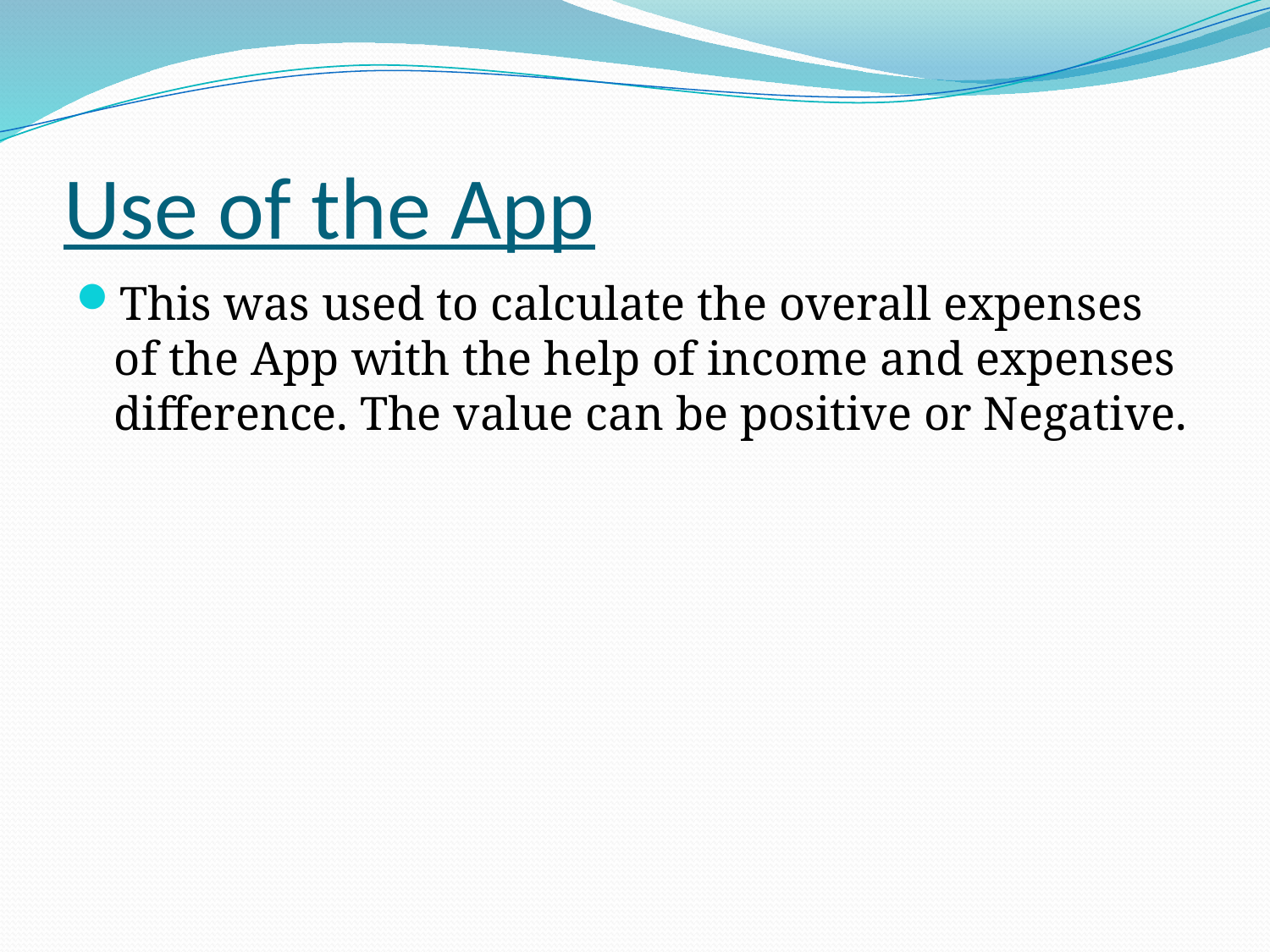

# Use of the App
This was used to calculate the overall expenses of the App with the help of income and expenses difference. The value can be positive or Negative.